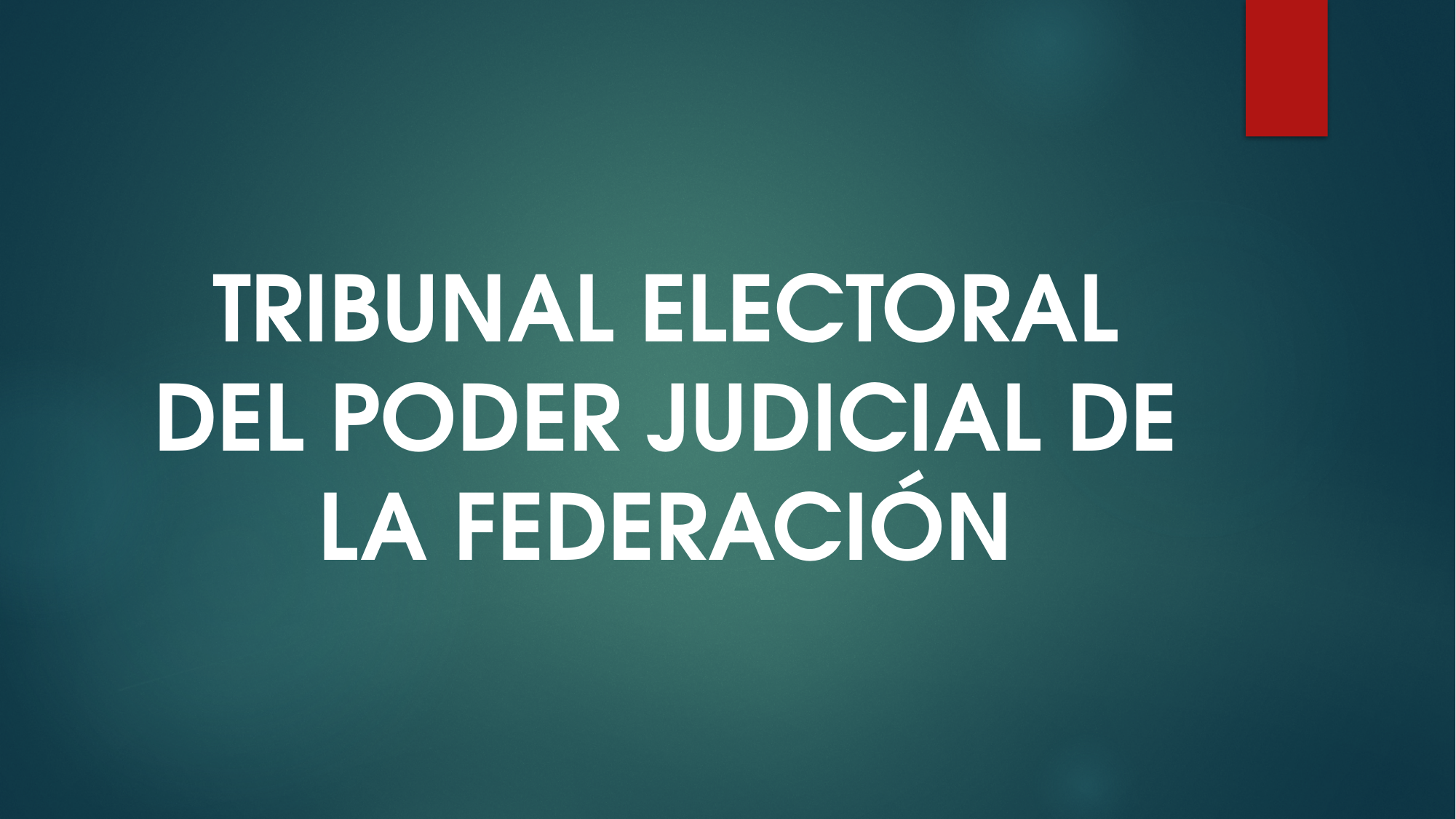

#
TRIBUNAL ELECTORAL DEL PODER JUDICIAL DE LA FEDERACIÓN